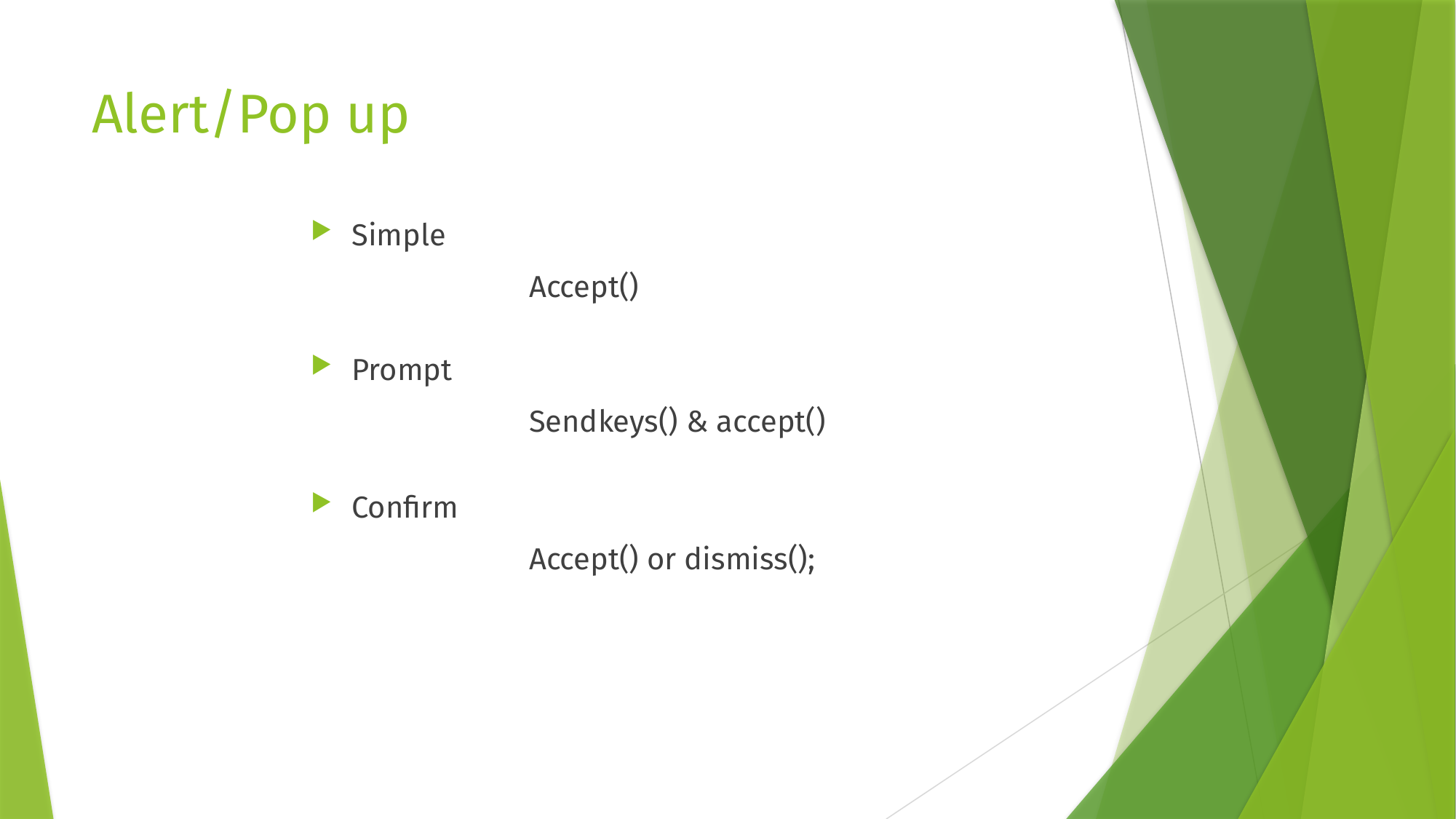

# Alert/Pop up
Simple
		Accept()

Prompt
		Sendkeys() & accept()

Confirm
		Accept() or dismiss();